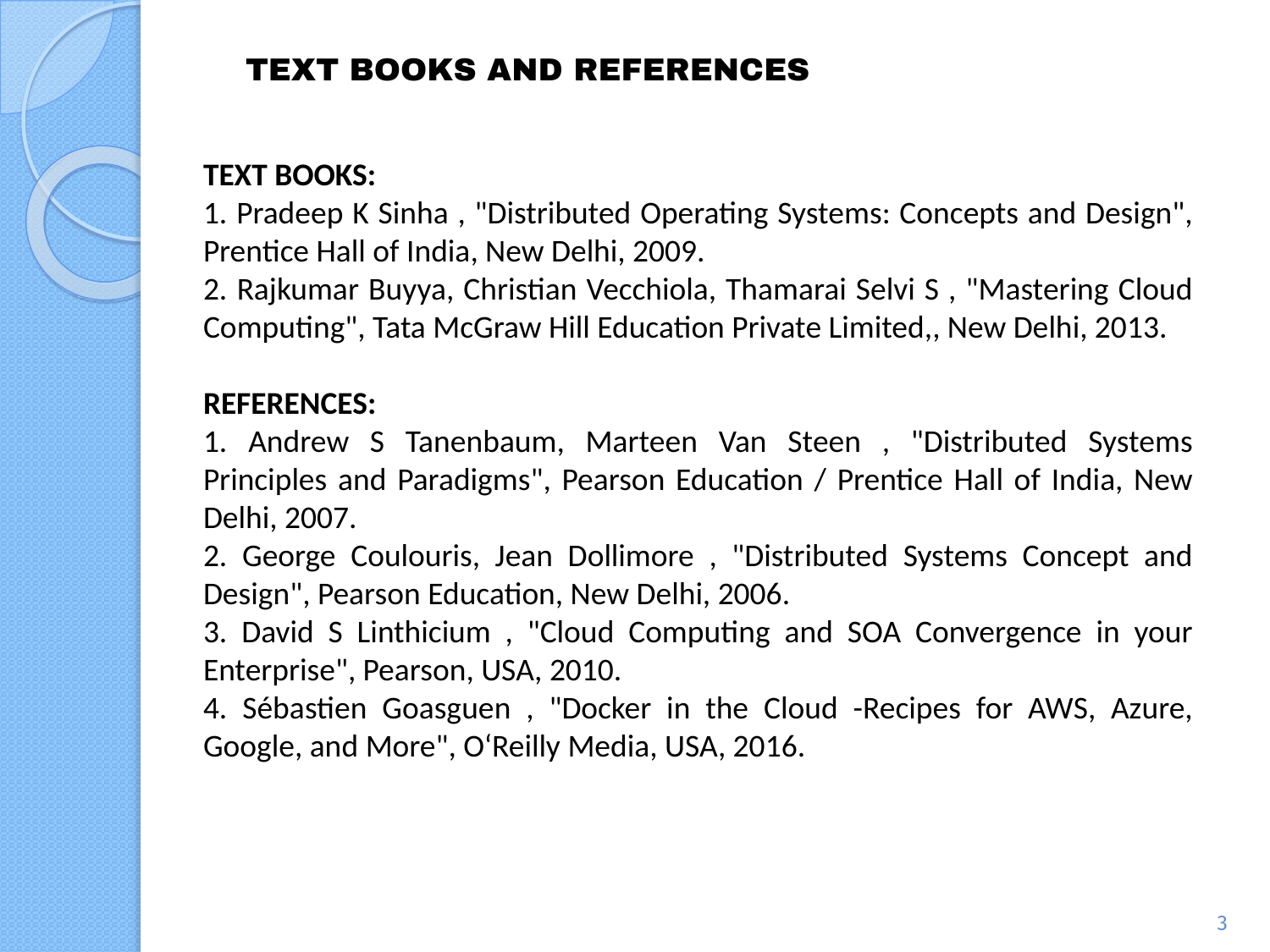

TEXT BOOKS AND REFERENCES
TEXT BOOKS:
1. Pradeep K Sinha , "Distributed Operating Systems: Concepts and Design", Prentice Hall of India, New Delhi, 2009.
2. Rajkumar Buyya, Christian Vecchiola, Thamarai Selvi S , "Mastering Cloud Computing", Tata McGraw Hill Education Private Limited,, New Delhi, 2013.

REFERENCES:
1. Andrew S Tanenbaum, Marteen Van Steen , "Distributed Systems Principles and Paradigms", Pearson Education / Prentice Hall of India, New Delhi, 2007.
2. George Coulouris, Jean Dollimore , "Distributed Systems Concept and Design", Pearson Education, New Delhi, 2006.
3. David S Linthicium , "Cloud Computing and SOA Convergence in your Enterprise", Pearson, USA, 2010.
4. Sébastien Goasguen , "Docker in the Cloud -Recipes for AWS, Azure, Google, and More", O‘Reilly Media, USA, 2016.

3